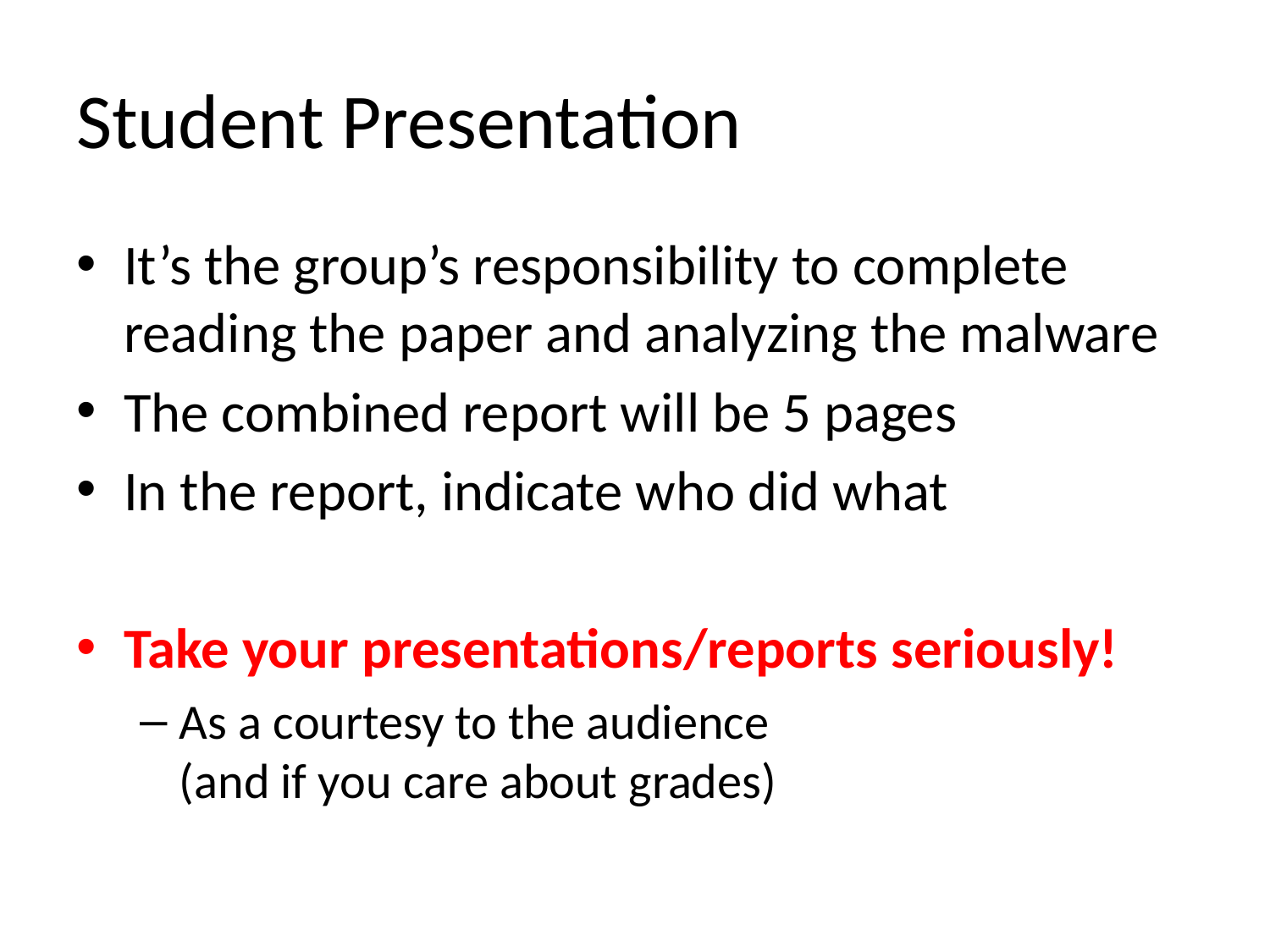

# Student Presentation
It’s the group’s responsibility to complete reading the paper and analyzing the malware
The combined report will be 5 pages
In the report, indicate who did what

Take your presentations/reports seriously!
As a courtesy to the audience
(and if you care about grades)